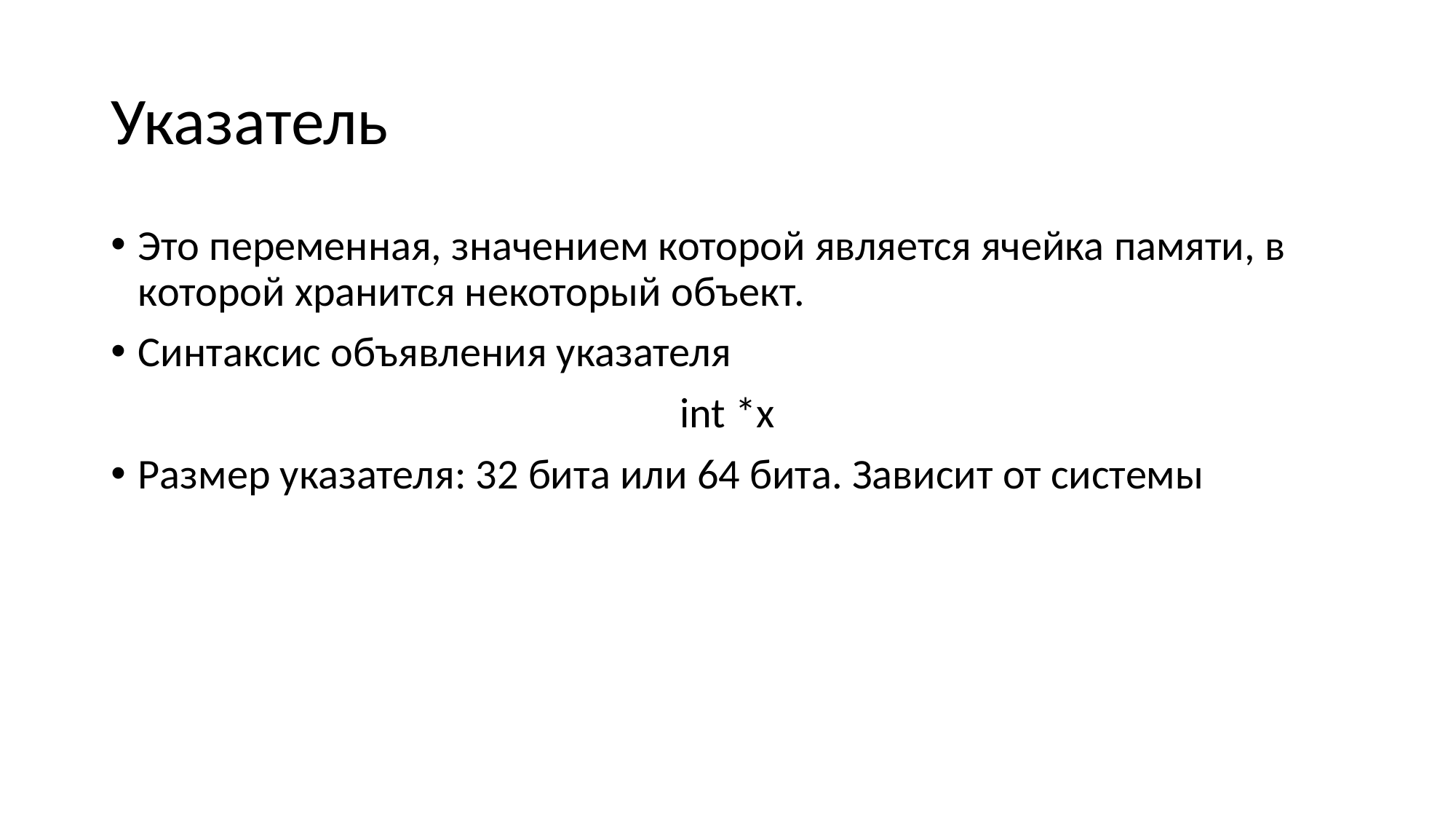

# Указатель
Это переменная, значением которой является ячейка памяти, в которой хранится некоторый объект.
Синтаксис объявления указателя
int *x
Размер указателя: 32 бита или 64 бита. Зависит от системы